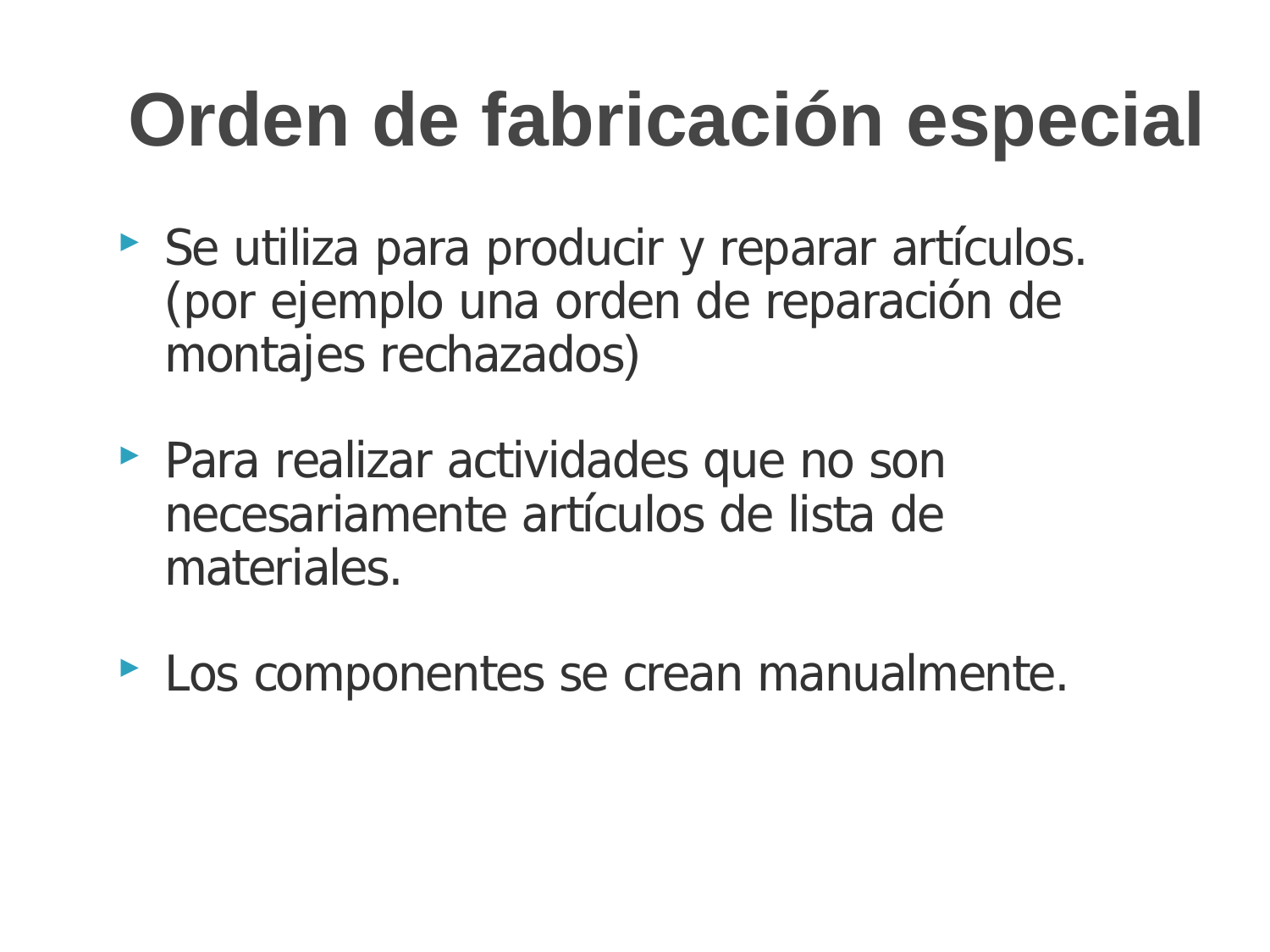

# Orden de fabricación especial
Se utiliza para producir y reparar artículos. (por ejemplo una orden de reparación de montajes rechazados)

Para realizar actividades que no son necesariamente artículos de lista de materiales.

Los componentes se crean manualmente.